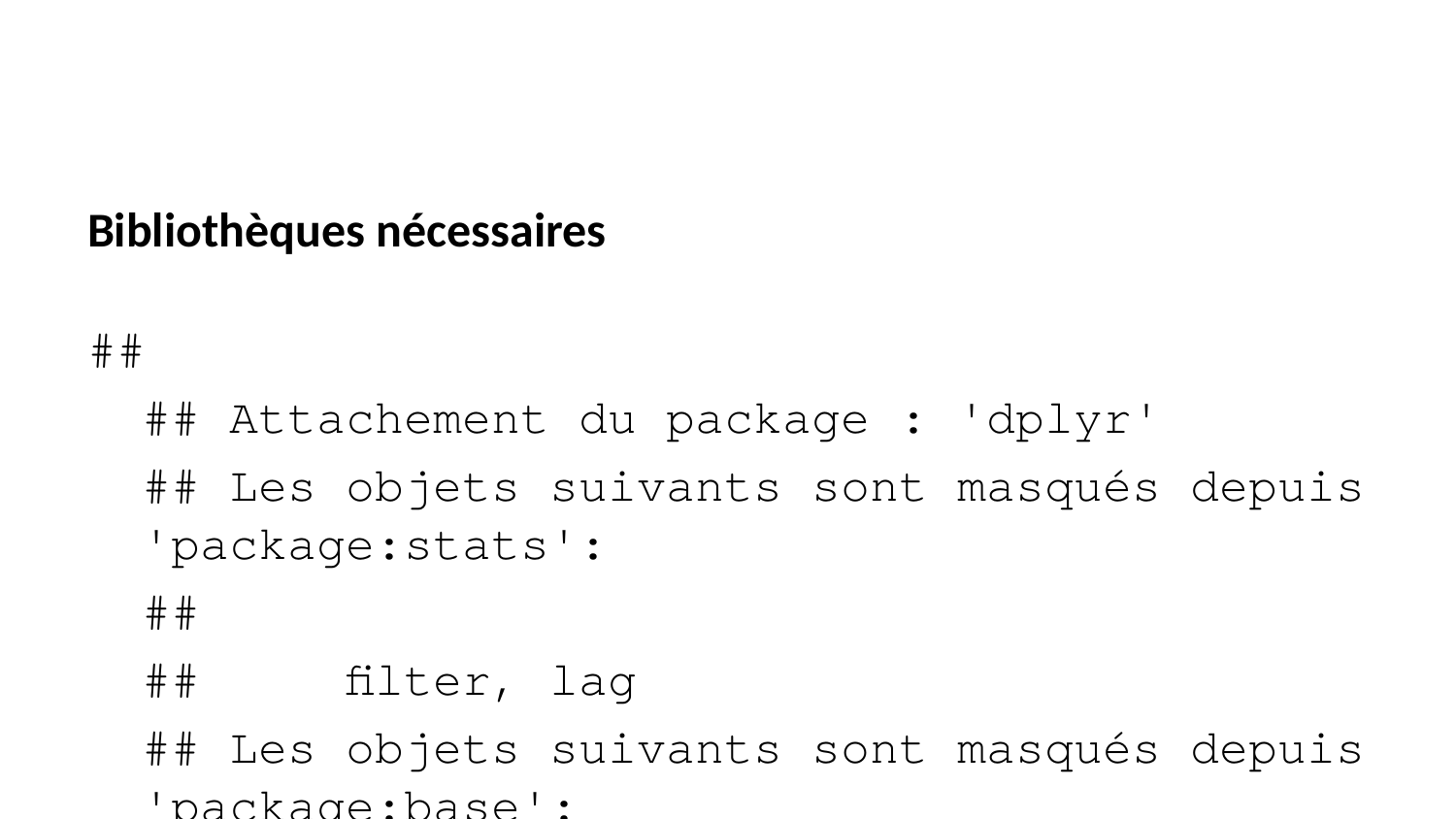

Bibliothèques nécessaires
##
## Attachement du package : 'dplyr'
## Les objets suivants sont masqués depuis 'package:stats':
##
##     filter, lag
## Les objets suivants sont masqués depuis 'package:base':
##
##     intersect, setdiff, setequal, union